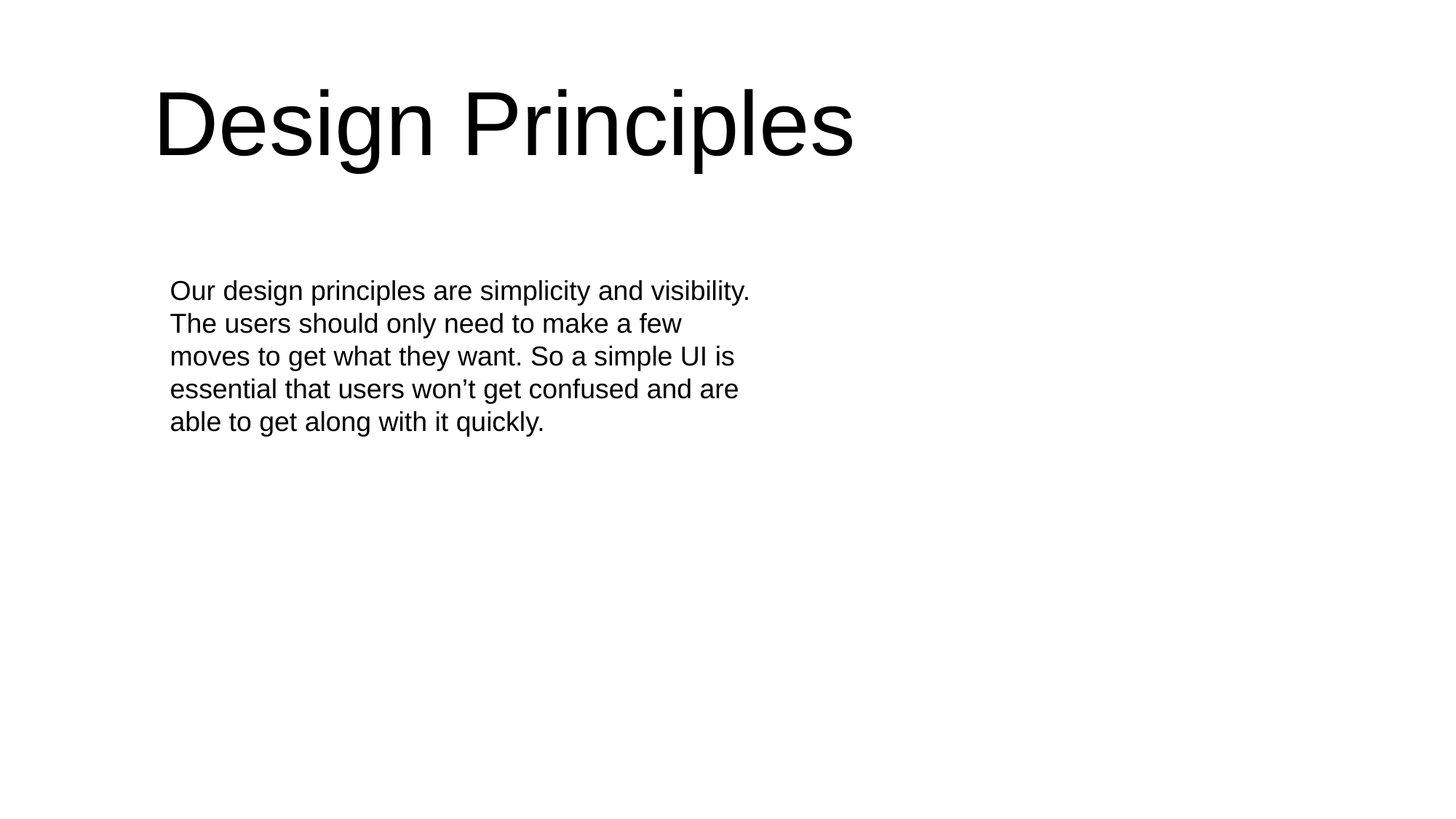

# Design Principles
Our design principles are simplicity and visibility. The users should only need to make a few moves to get what they want. So a simple UI is essential that users won’t get confused and are able to get along with it quickly.